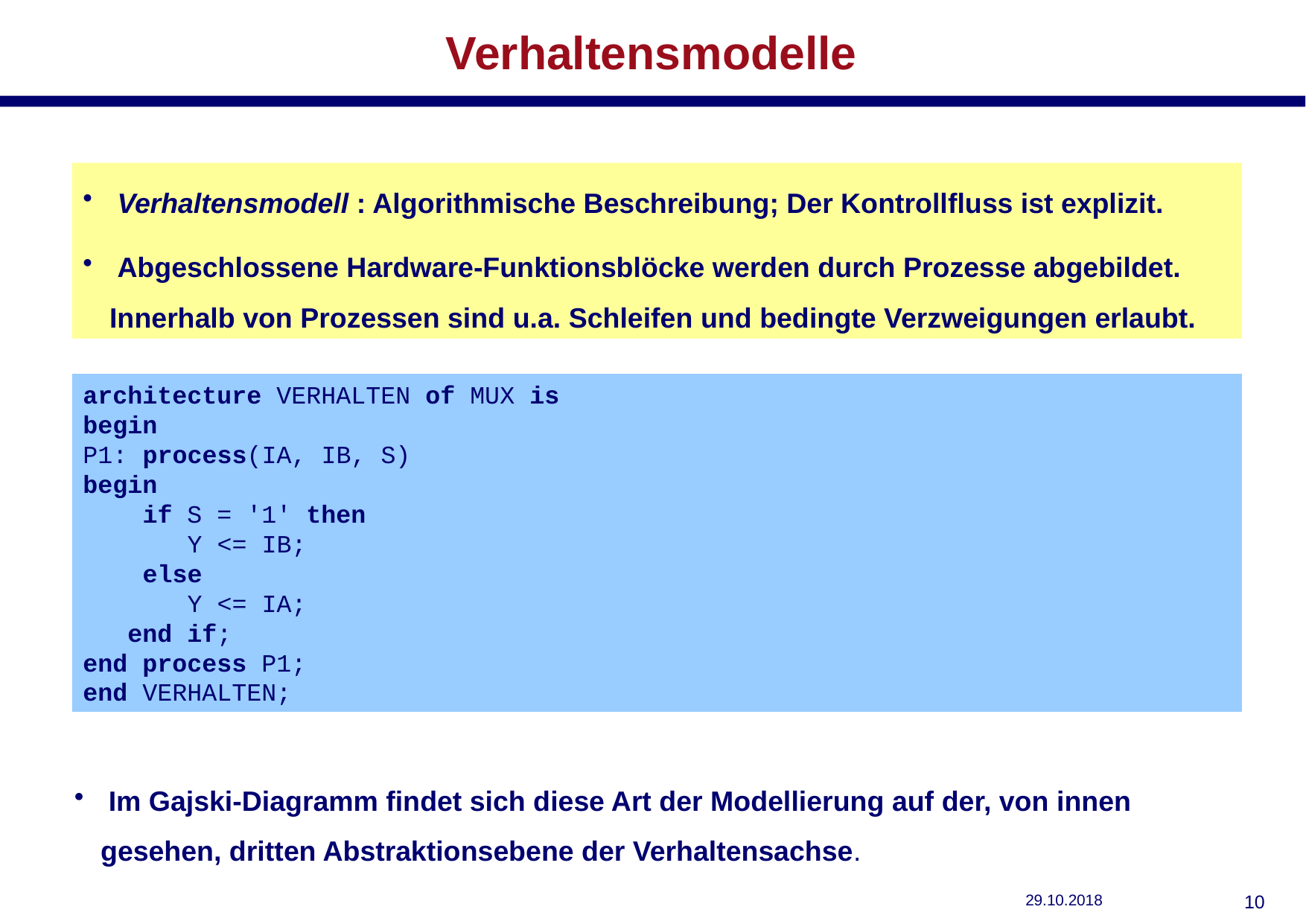

# Verhaltensmodelle
 Verhaltensmodell : Algorithmische Beschreibung; Der Kontrollfluss ist explizit.
 Abgeschlossene Hardware-Funktionsblöcke werden durch Prozesse abgebildet. Innerhalb von Prozessen sind u.a. Schleifen und bedingte Verzweigungen erlaubt.
architecture VERHALTEN of MUX is
begin
P1: process(IA, IB, S)
begin
    if S = '1' then
       Y <= IB;
    else
       Y <= IA;
   end if;
end process P1;
end VERHALTEN;
 Im Gajski-Diagramm findet sich diese Art der Modellierung auf der, von innen gesehen, dritten Abstraktionsebene der Verhaltensachse.
29.10.2018
10